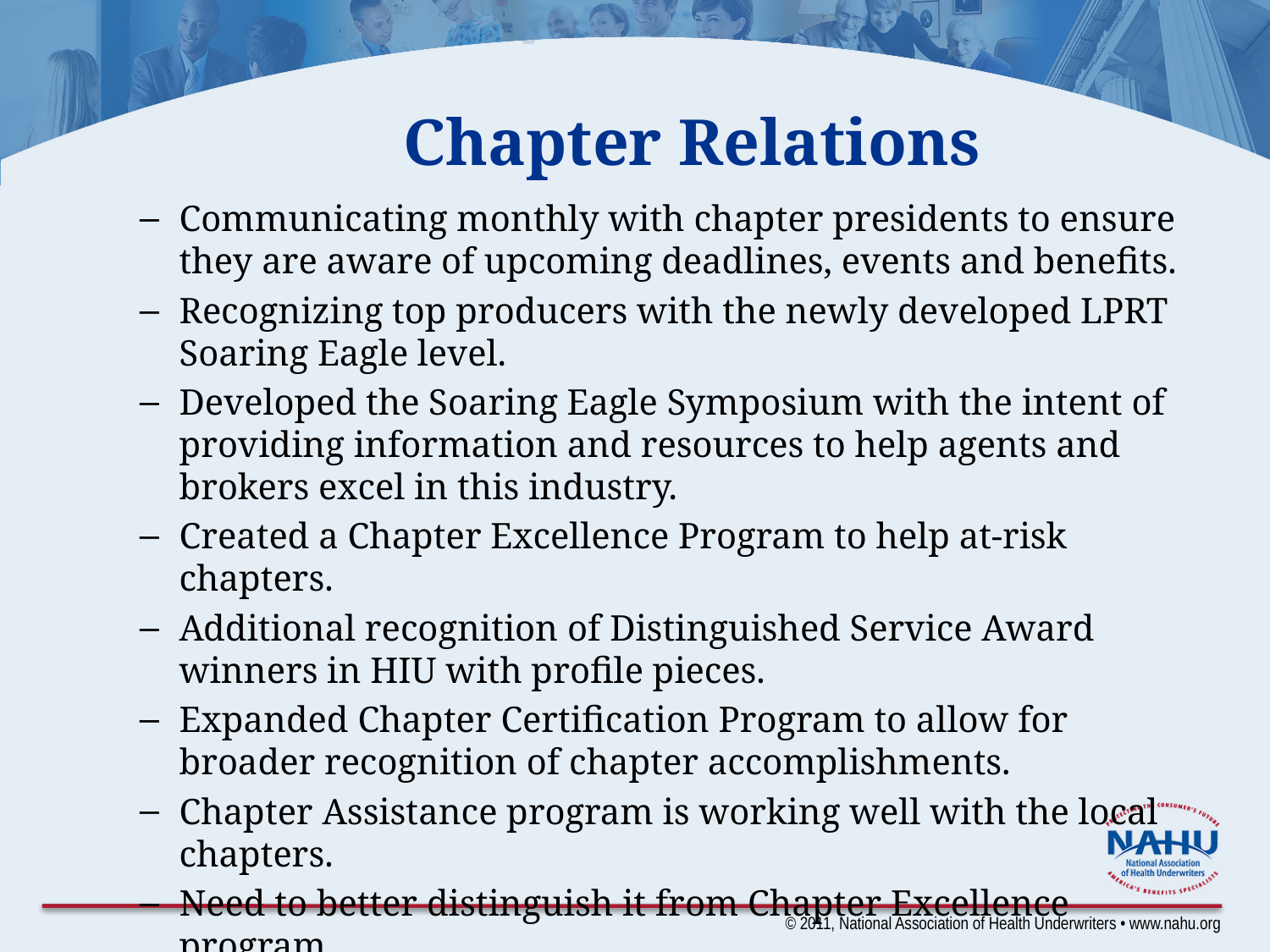

Chapter Relations

Communicating monthly with chapter presidents to ensure they are aware of upcoming deadlines, events and benefits.
Recognizing top producers with the newly developed LPRT Soaring Eagle level.
Developed the Soaring Eagle Symposium with the intent of providing information and resources to help agents and brokers excel in this industry.
Created a Chapter Excellence Program to help at-risk chapters.
Additional recognition of Distinguished Service Award winners in HIU with profile pieces.
Expanded Chapter Certification Program to allow for broader recognition of chapter accomplishments.
Chapter Assistance program is working well with the local chapters.
Need to better distinguish it from Chapter Excellence program.